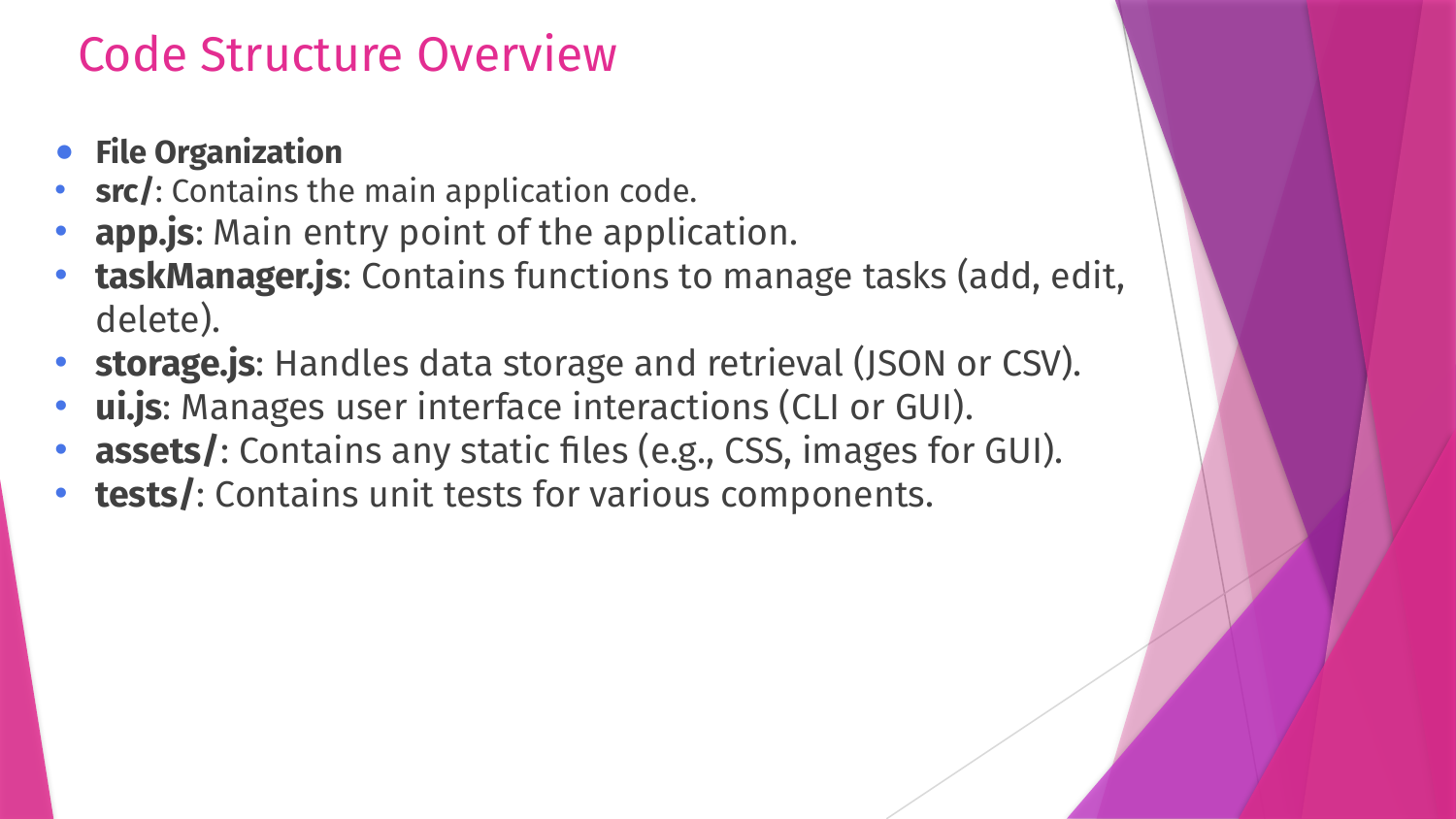

# Code Structure Overview
File Organization
src/: Contains the main application code.
app.js: Main entry point of the application.
taskManager.js: Contains functions to manage tasks (add, edit, delete).
storage.js: Handles data storage and retrieval (JSON or CSV).
ui.js: Manages user interface interactions (CLI or GUI).
assets/: Contains any static files (e.g., CSS, images for GUI).
tests/: Contains unit tests for various components.